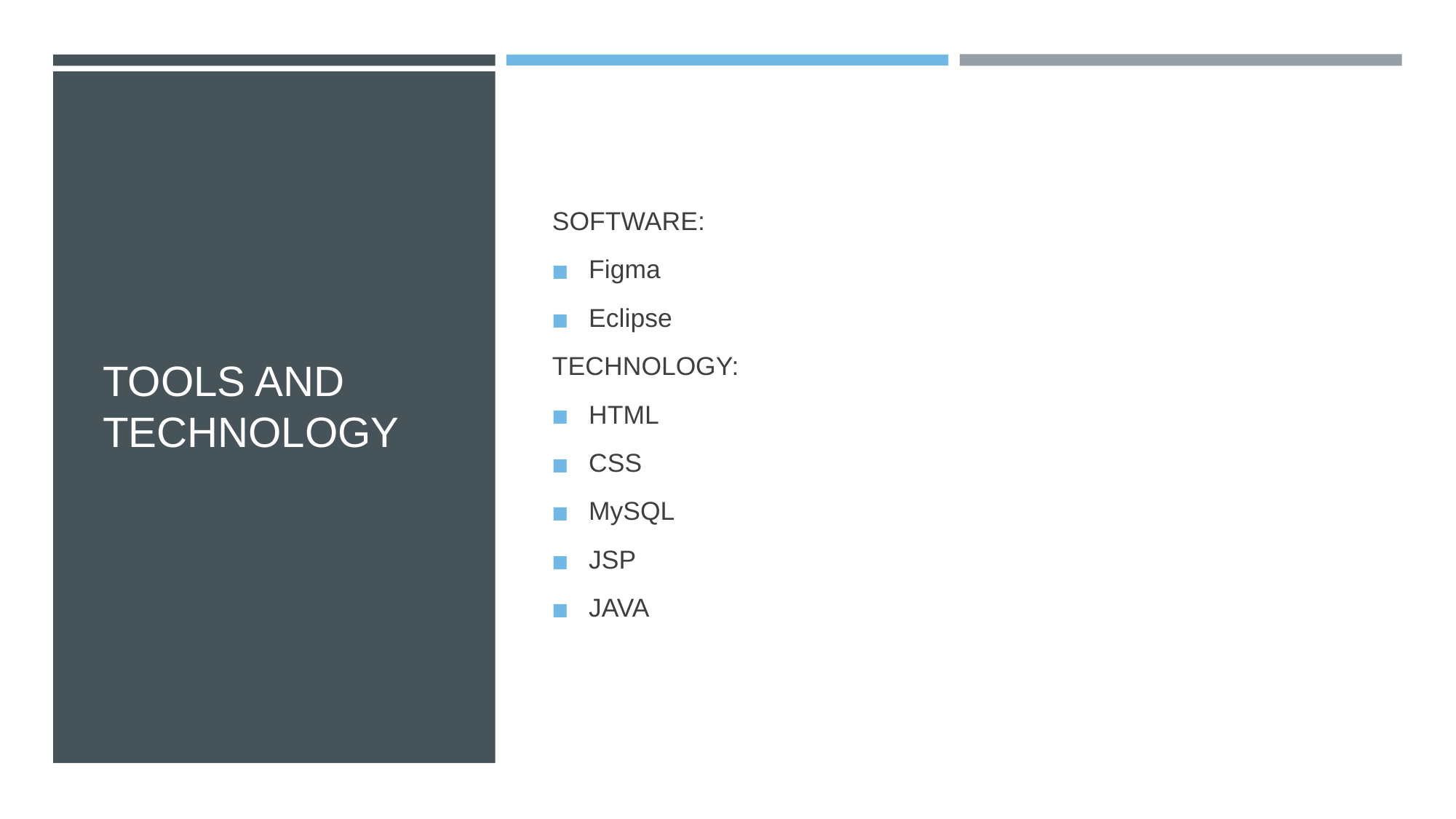

# TOOLS AND TECHNOLOGY
SOFTWARE:
Figma
Eclipse
TECHNOLOGY:
HTML
CSS
MySQL
JSP
JAVA